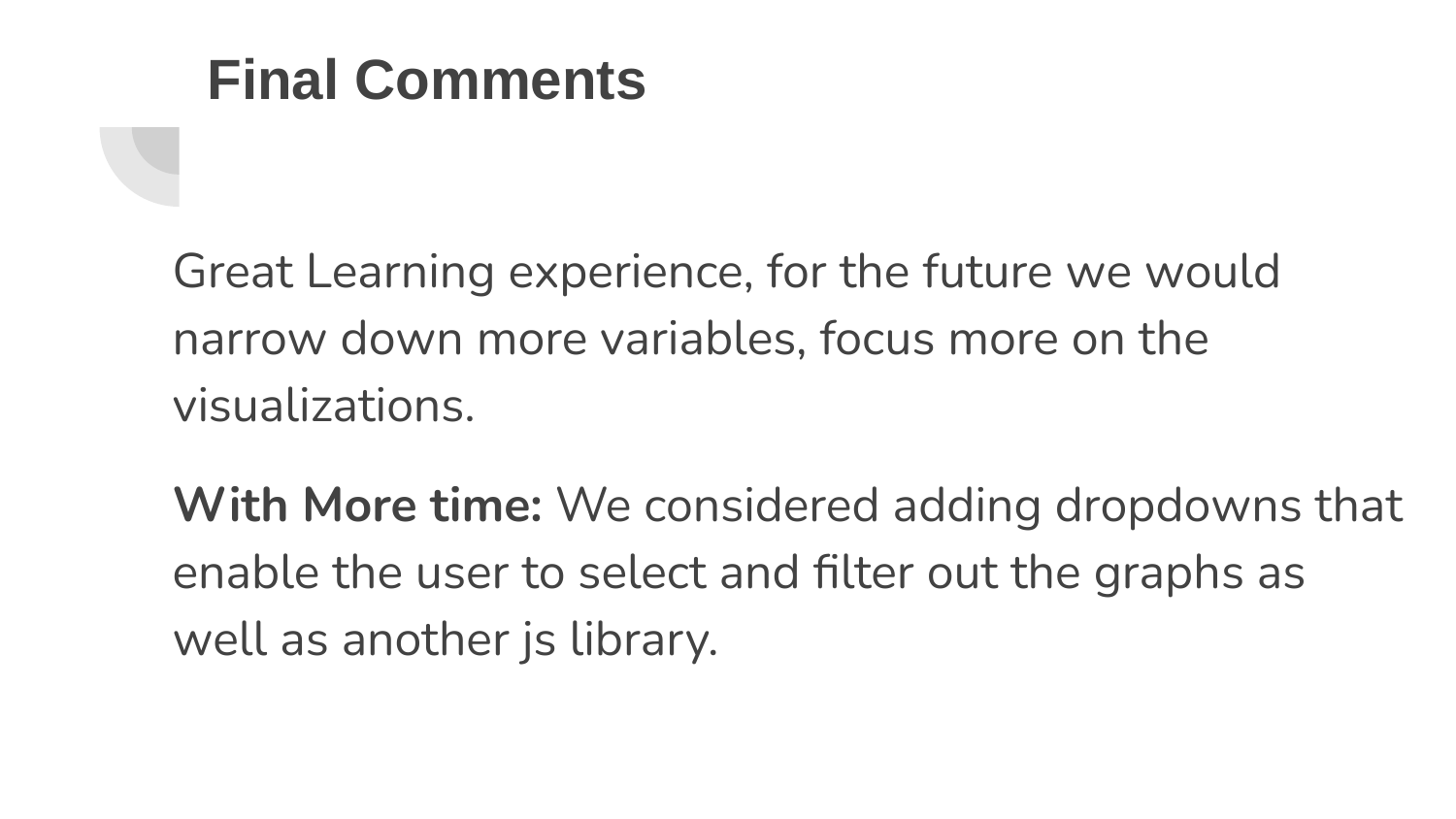

# Final Comments
Great Learning experience, for the future we would narrow down more variables, focus more on the visualizations.
With More time: We considered adding dropdowns that enable the user to select and filter out the graphs as well as another js library.